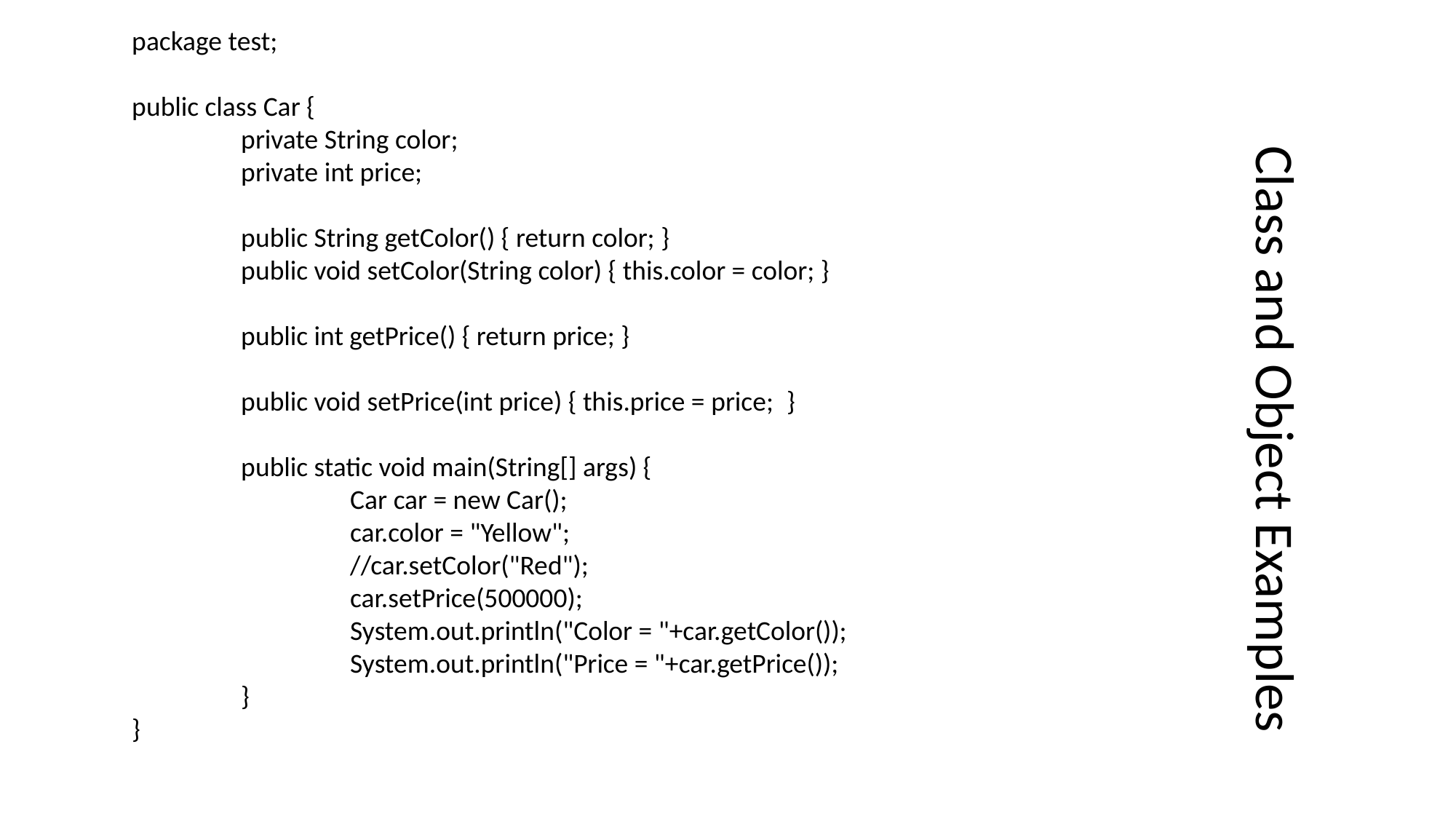

package test;

public class Car {
	private String color;
	private int price;

	public String getColor() { return color; }
	public void setColor(String color) { this.color = color; }

	public int getPrice() { return price; }

	public void setPrice(int price) { this.price = price;	}

	public static void main(String[] args) {
		Car car = new Car();
		car.color = "Yellow";
		//car.setColor("Red");
		car.setPrice(500000);
		System.out.println("Color = "+car.getColor());
		System.out.println("Price = "+car.getPrice());
	}
}
Class and Object Examples